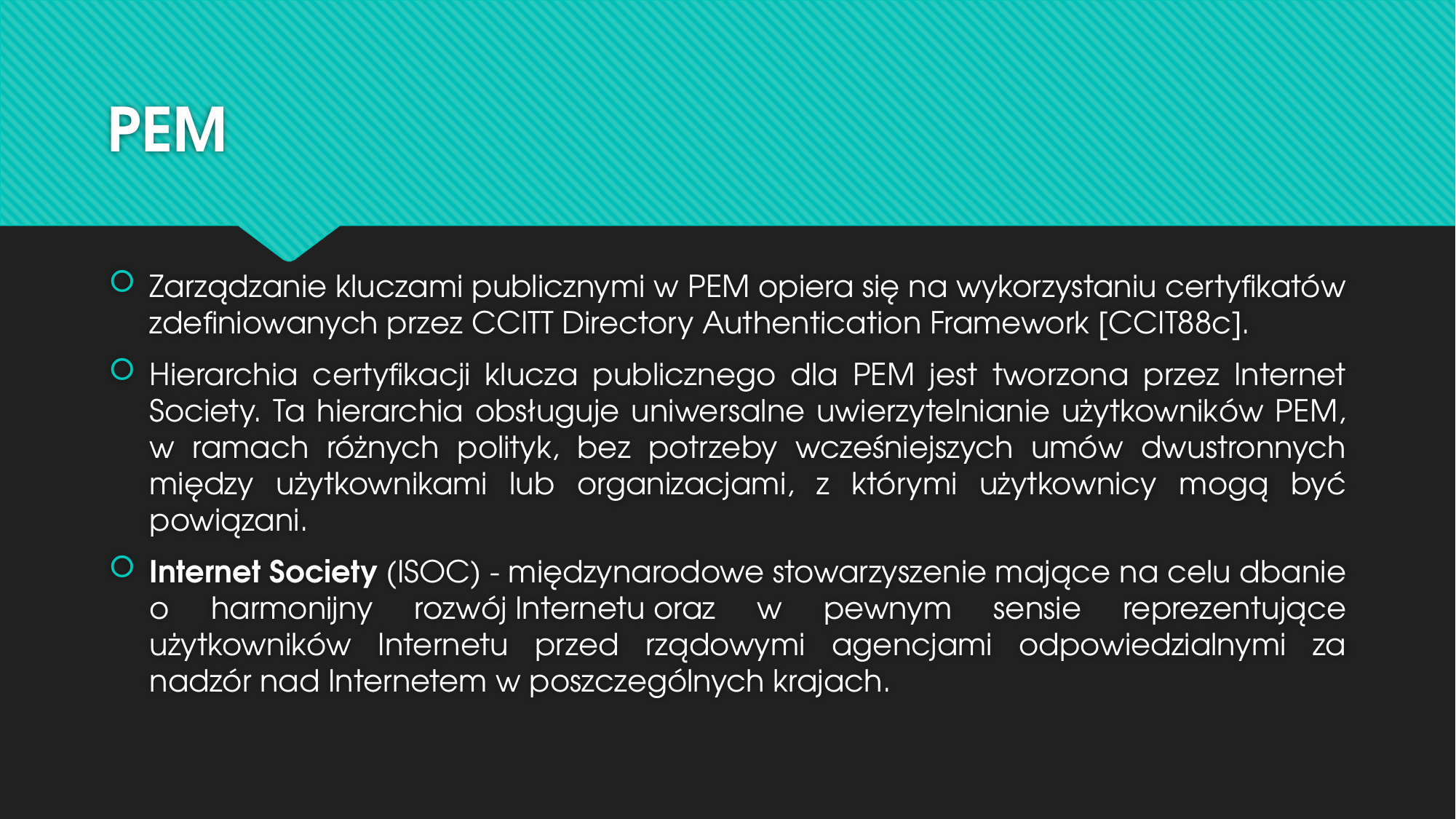

# PEM
Zarządzanie kluczami publicznymi w PEM opiera się na wykorzystaniu certyfikatów zdefiniowanych przez CCITT Directory Authentication Framework [CCIT88c].
Hierarchia certyfikacji klucza publicznego dla PEM jest tworzona przez Internet Society. Ta hierarchia obsługuje uniwersalne uwierzytelnianie użytkowników PEM, w ramach różnych polityk, bez potrzeby wcześniejszych umów dwustronnych między użytkownikami lub organizacjami, z którymi użytkownicy mogą być powiązani.
Internet Society (ISOC) - międzynarodowe stowarzyszenie mające na celu dbanie o harmonijny rozwój Internetu oraz w pewnym sensie reprezentujące użytkowników Internetu przed rządowymi agencjami odpowiedzialnymi za nadzór nad Internetem w poszczególnych krajach.